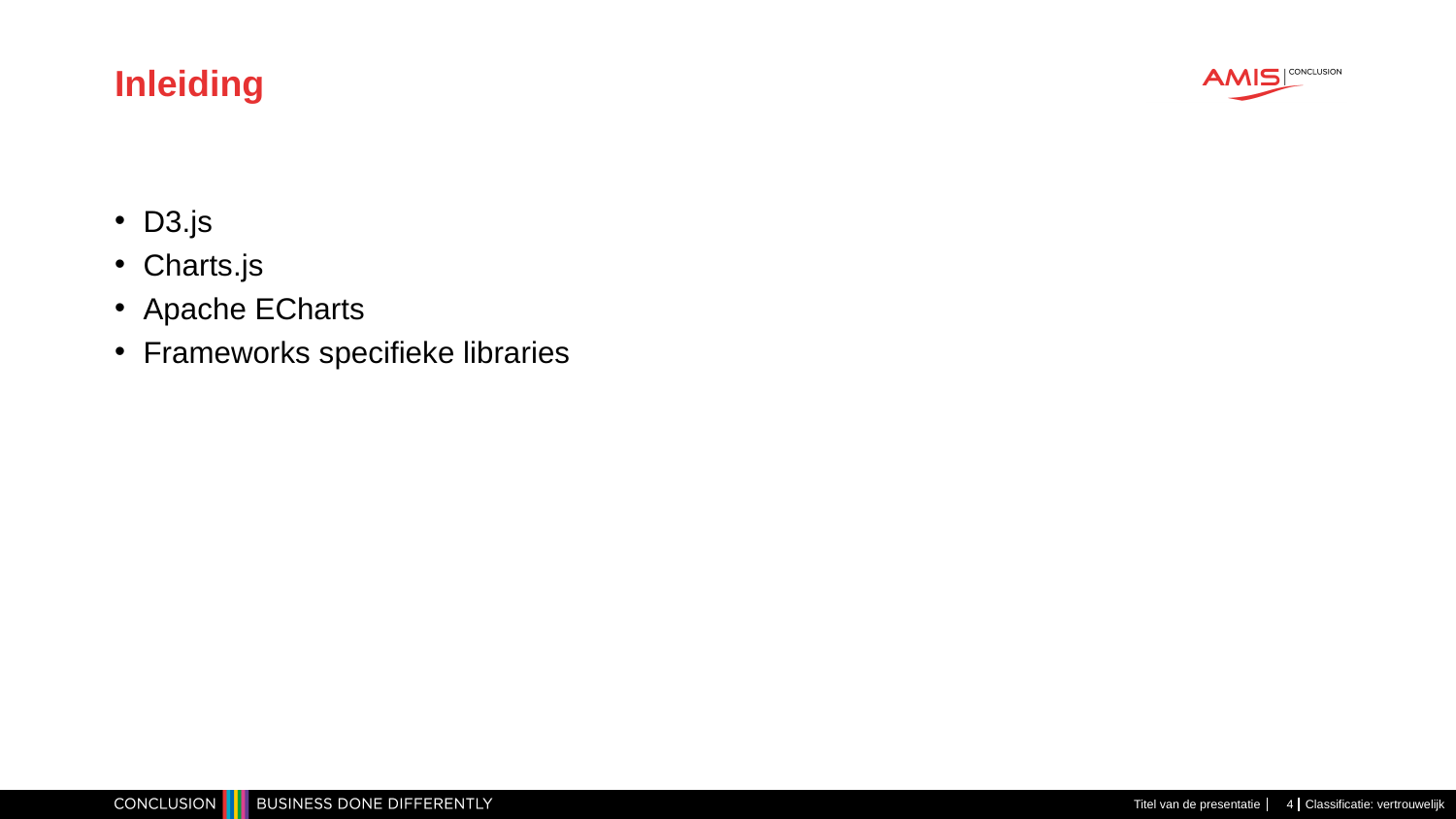

# Inleiding

D3.js
Charts.js
Apache ECharts
Frameworks specifieke libraries
Titel van de presentatie
4